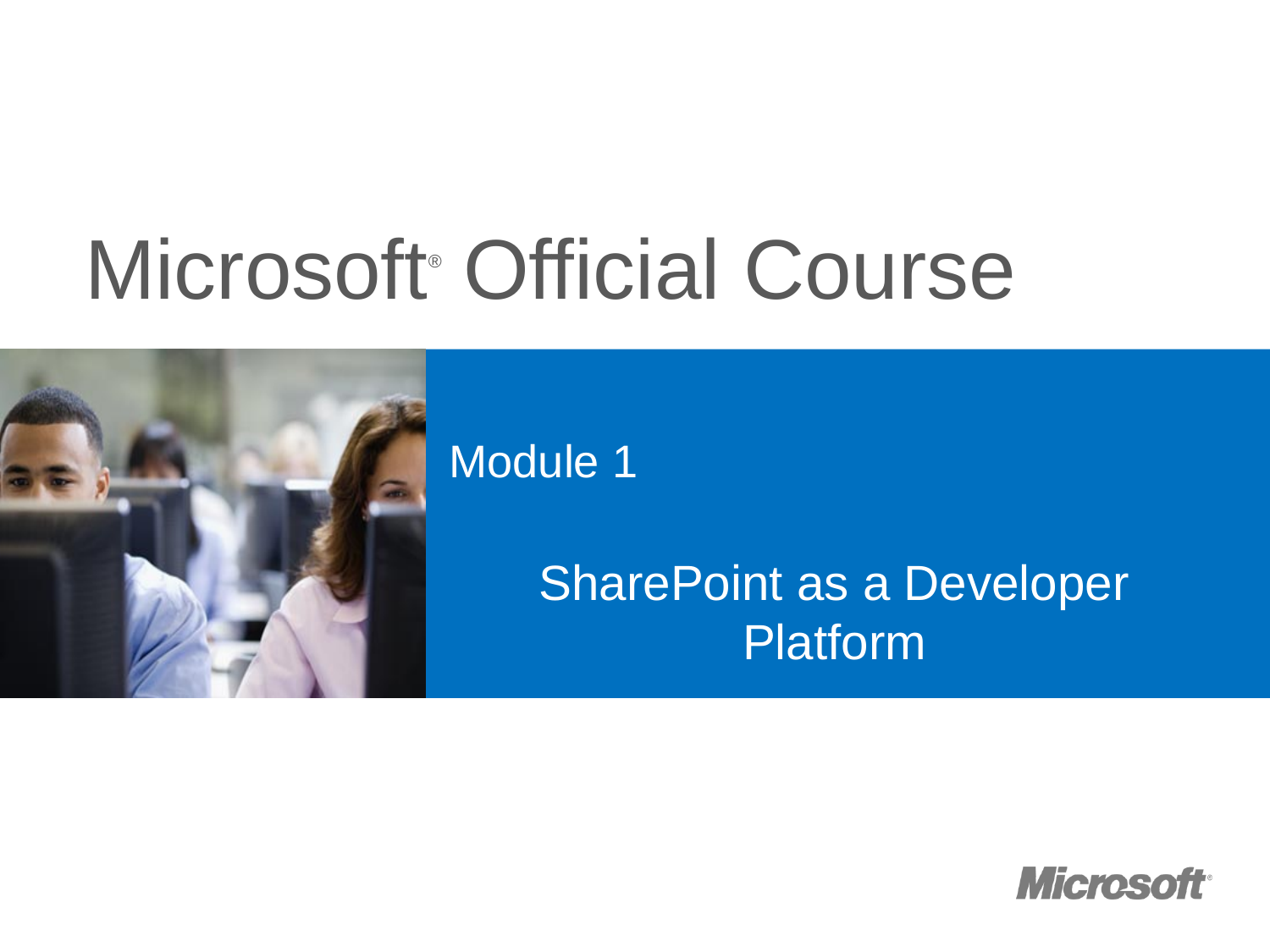

# Module 1
SharePoint as a Developer Platform